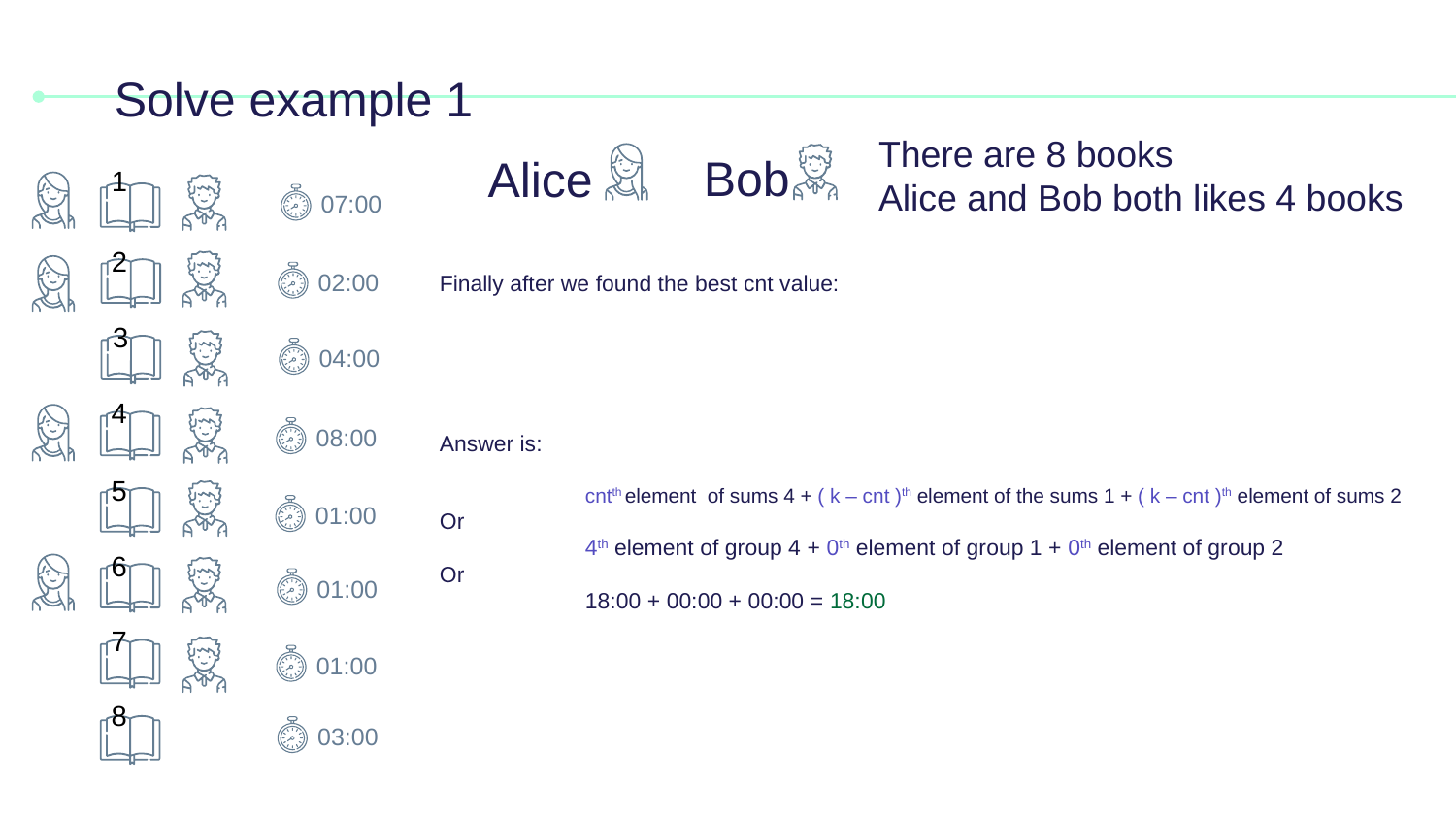

# Solve example 1
There are 8 books
Alice and Bob both likes 4 books
Bob
Alice

1

07:00

2

Finally after we found the best cnt value:

Answer is:

	cntth element  of sums 4 + ( k – cnt )th element of the sums 1 + ( k – cnt )th element of sums 2
Or
	4th element of group 4 + 0th element of group 1 + 0th element of group 2
Or
	18:00 + 00:00 + 00:00 = 18:00

02:00

3

04:00

4

08:00

5

01:00

6

01:00

7

01:00

8
03:00